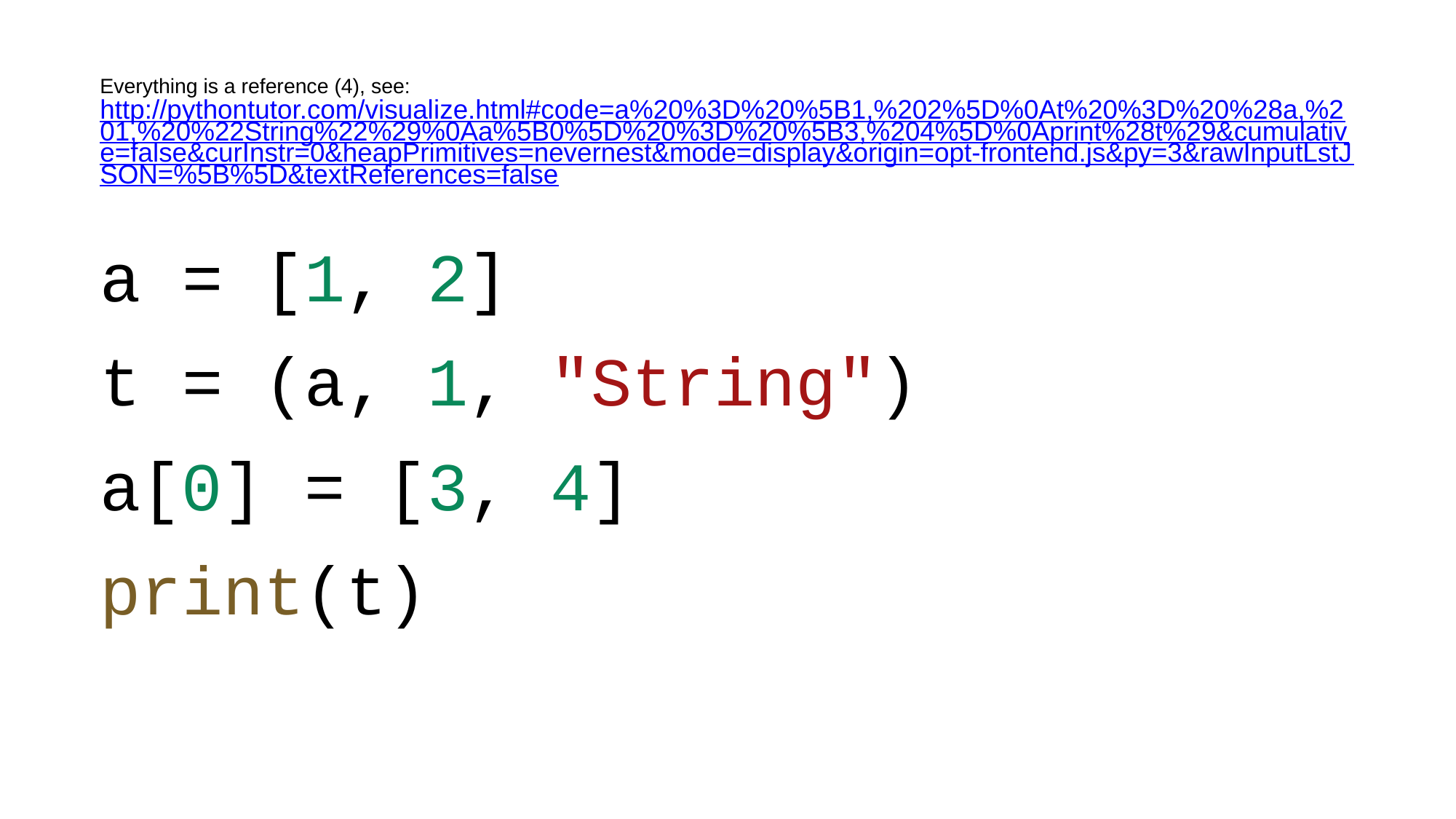

# Everything is a reference (4), see: http://pythontutor.com/visualize.html#code=a%20%3D%20%5B1,%202%5D%0At%20%3D%20%28a,%201,%20%22String%22%29%0Aa%5B0%5D%20%3D%20%5B3,%204%5D%0Aprint%28t%29&cumulative=false&curInstr=0&heapPrimitives=nevernest&mode=display&origin=opt-frontend.js&py=3&rawInputLstJSON=%5B%5D&textReferences=false
a = [1, 2]
t = (a, 1, "String")
a[0] = [3, 4]
print(t)